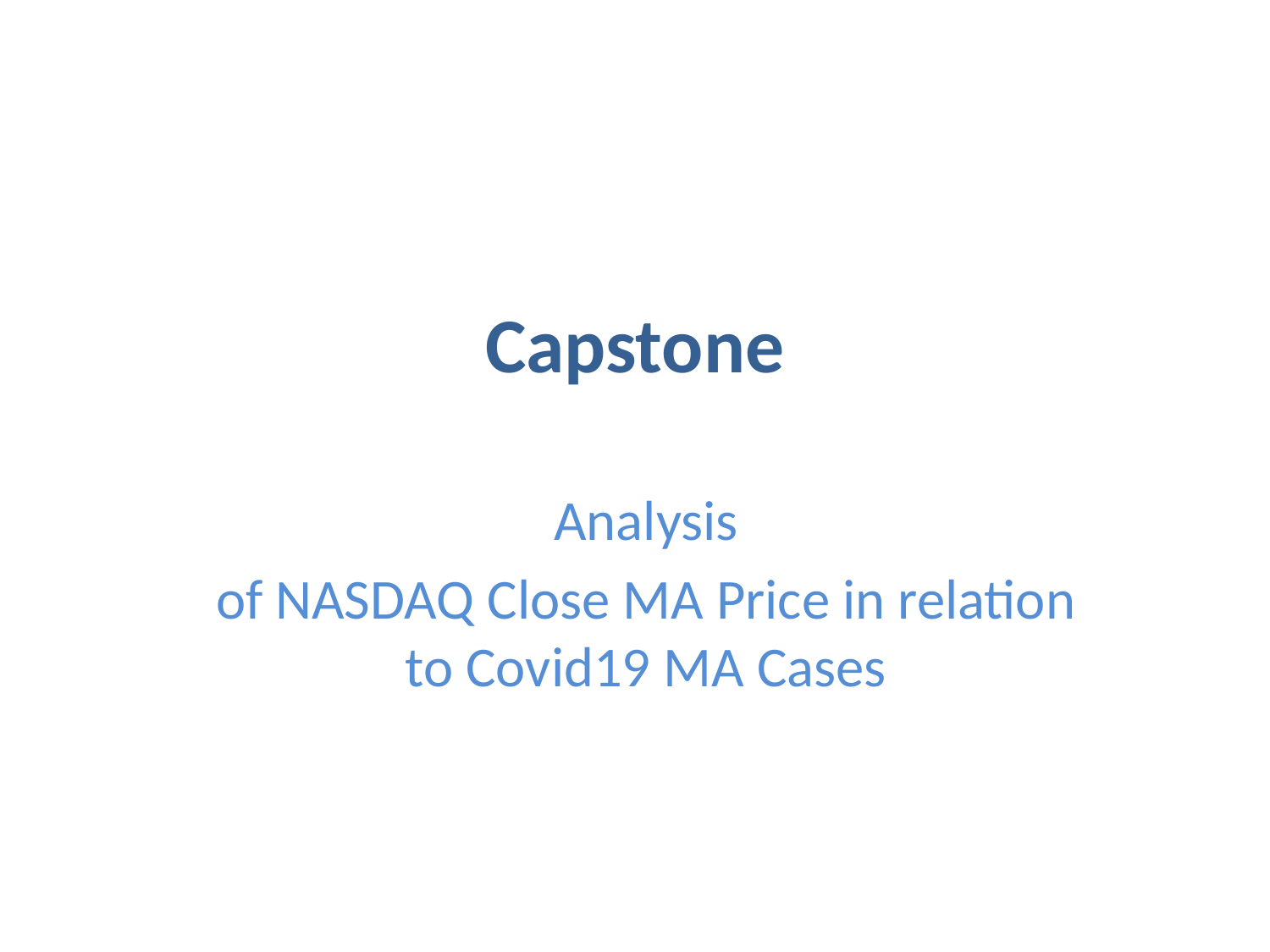

# Capstone
Analysis
of NASDAQ Close MA Price in relation to Covid19 MA Cases